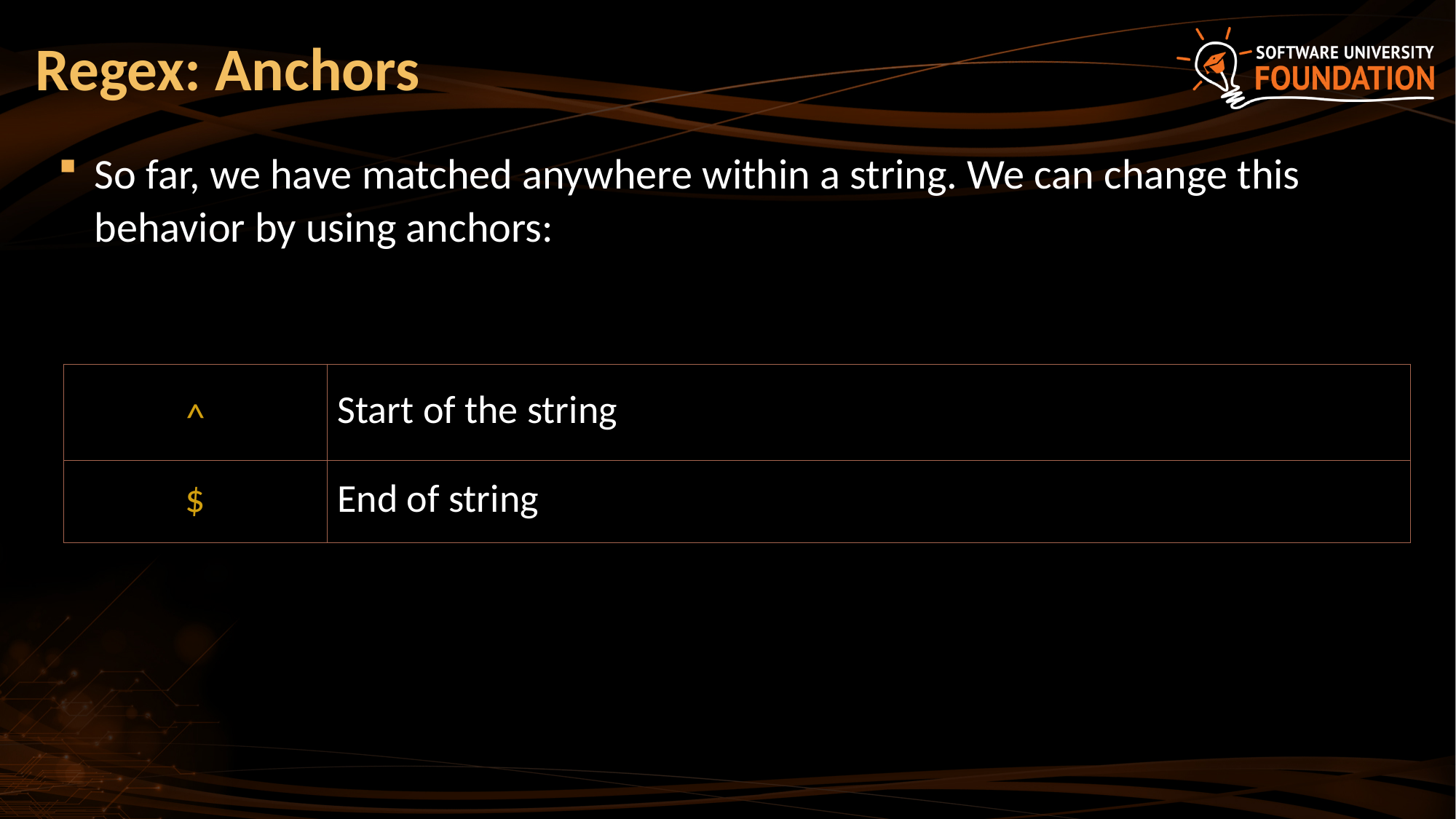

# Regex: Anchors
So far, we have matched anywhere within a string. We can change this behavior by using anchors:
| ^ | Start of the string |
| --- | --- |
| $ | End of string |